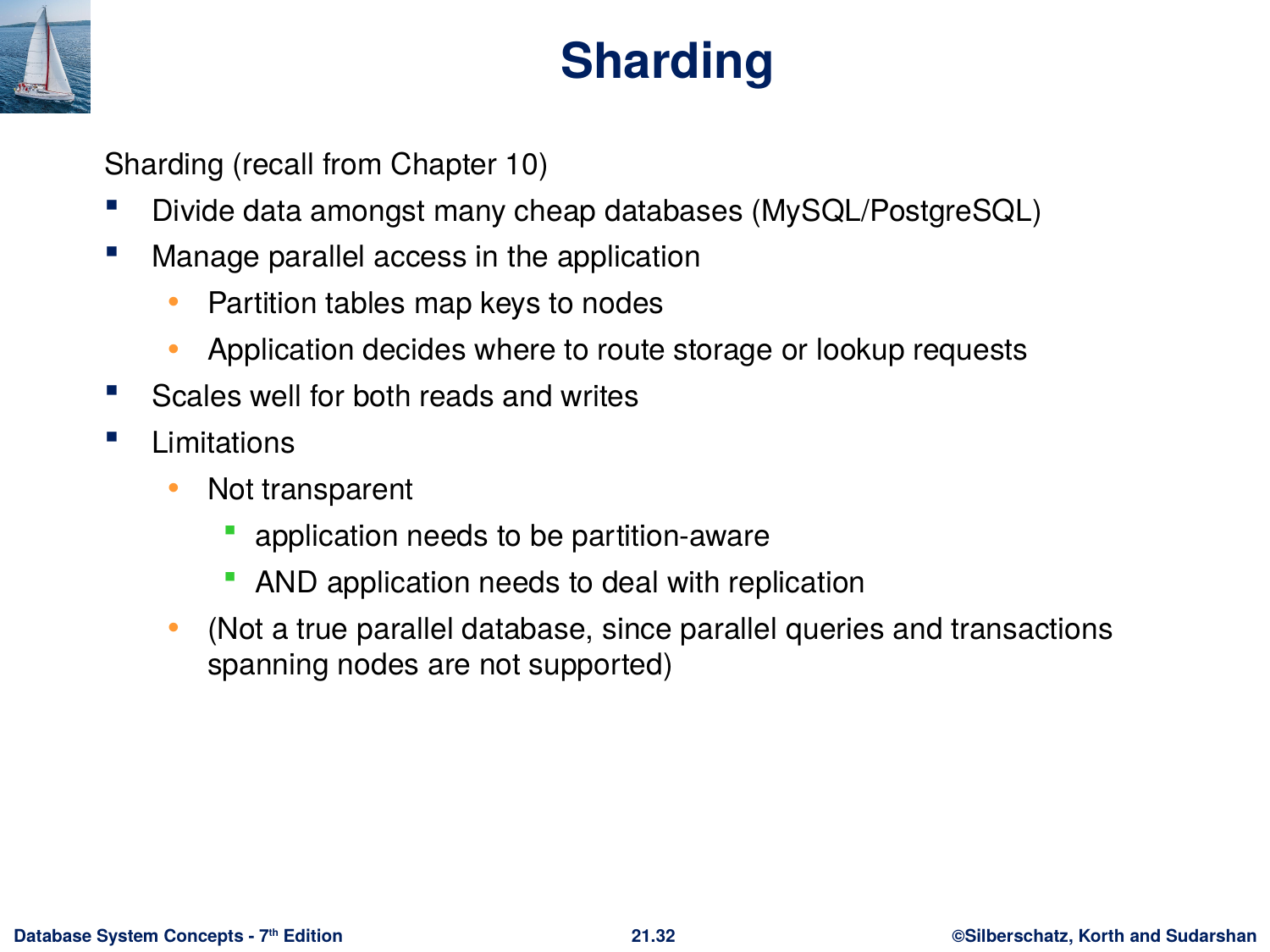

# Sharding
Sharding (recall from Chapter 10)
Divide data amongst many cheap databases (MySQL/PostgreSQL)
Manage parallel access in the application
Partition tables map keys to nodes
Application decides where to route storage or lookup requests
Scales well for both reads and writes
Limitations
Not transparent
application needs to be partition-aware
AND application needs to deal with replication
(Not a true parallel database, since parallel queries and transactions spanning nodes are not supported)